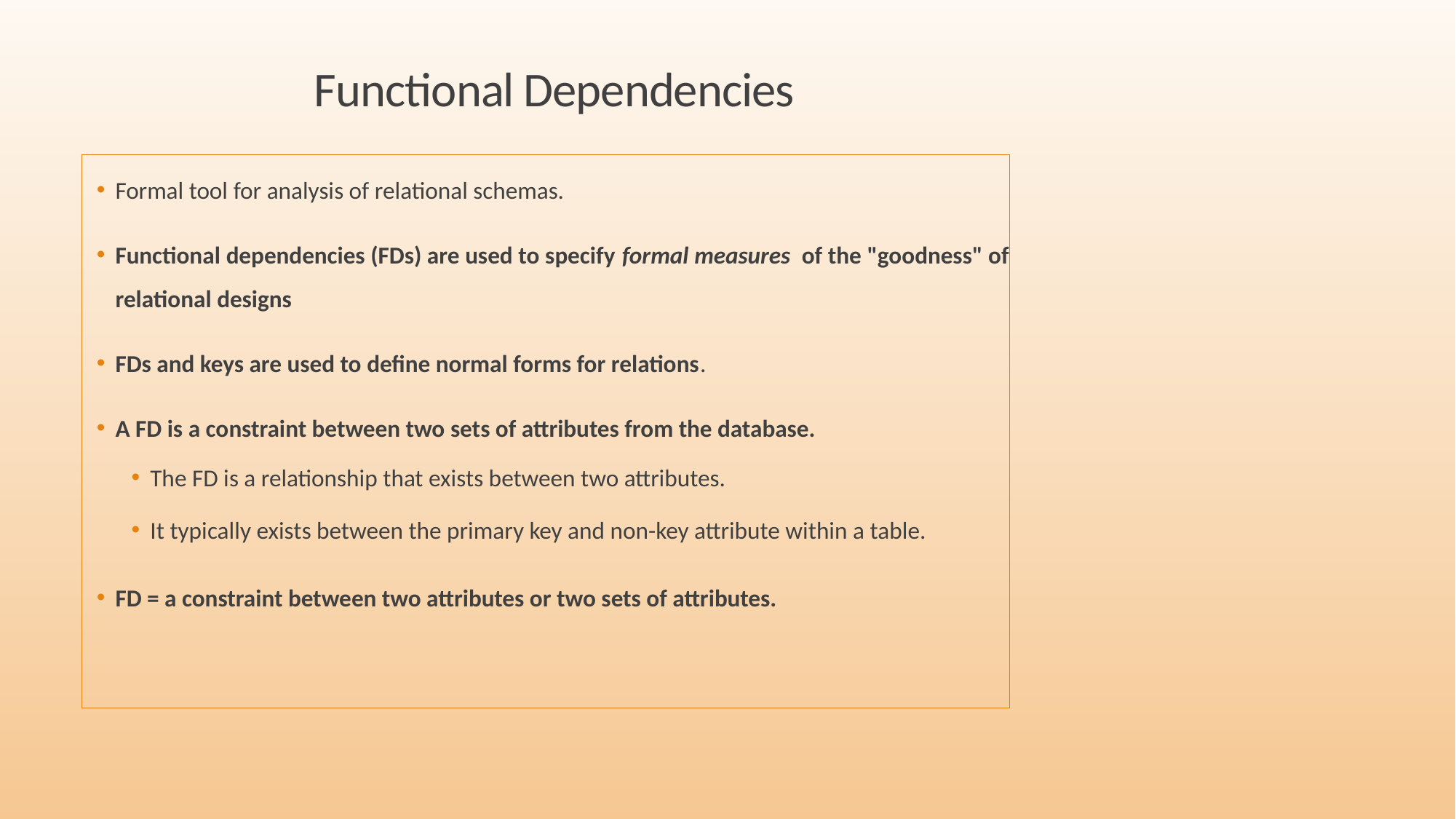

# Functional Dependencies
Formal tool for analysis of relational schemas.
Functional dependencies (FDs) are used to specify formal measures  of the "goodness" of relational designs
FDs and keys are used to define normal forms for relations.
A FD is a constraint between two sets of attributes from the database.
The FD is a relationship that exists between two attributes.
It typically exists between the primary key and non-key attribute within a table.
FD = a constraint between two attributes or two sets of attributes.